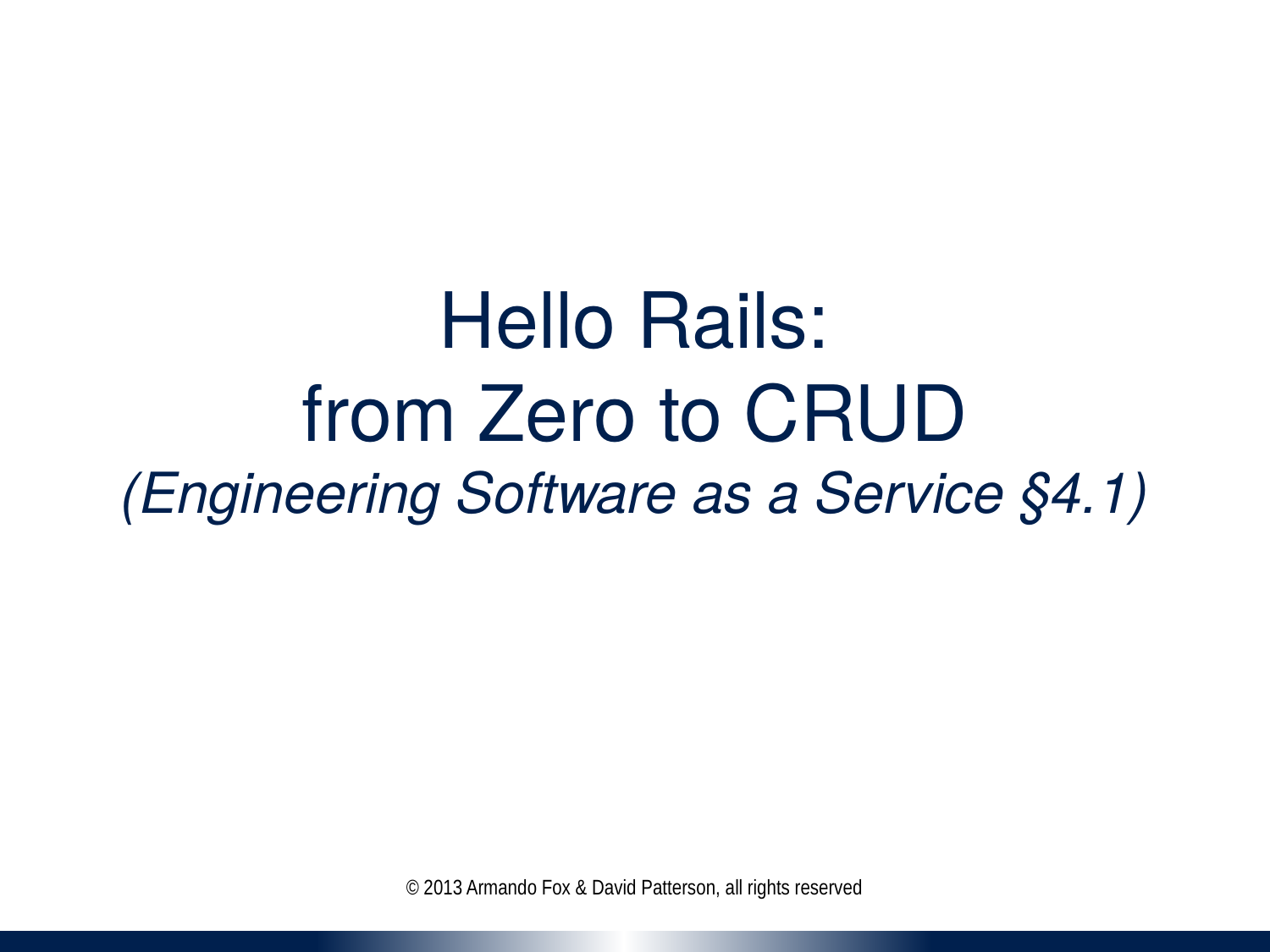

# Hello Rails: from Zero to CRUD (Engineering Software as a Service §4.1)

© 2013 Armando Fox & David Patterson, all rights reserved